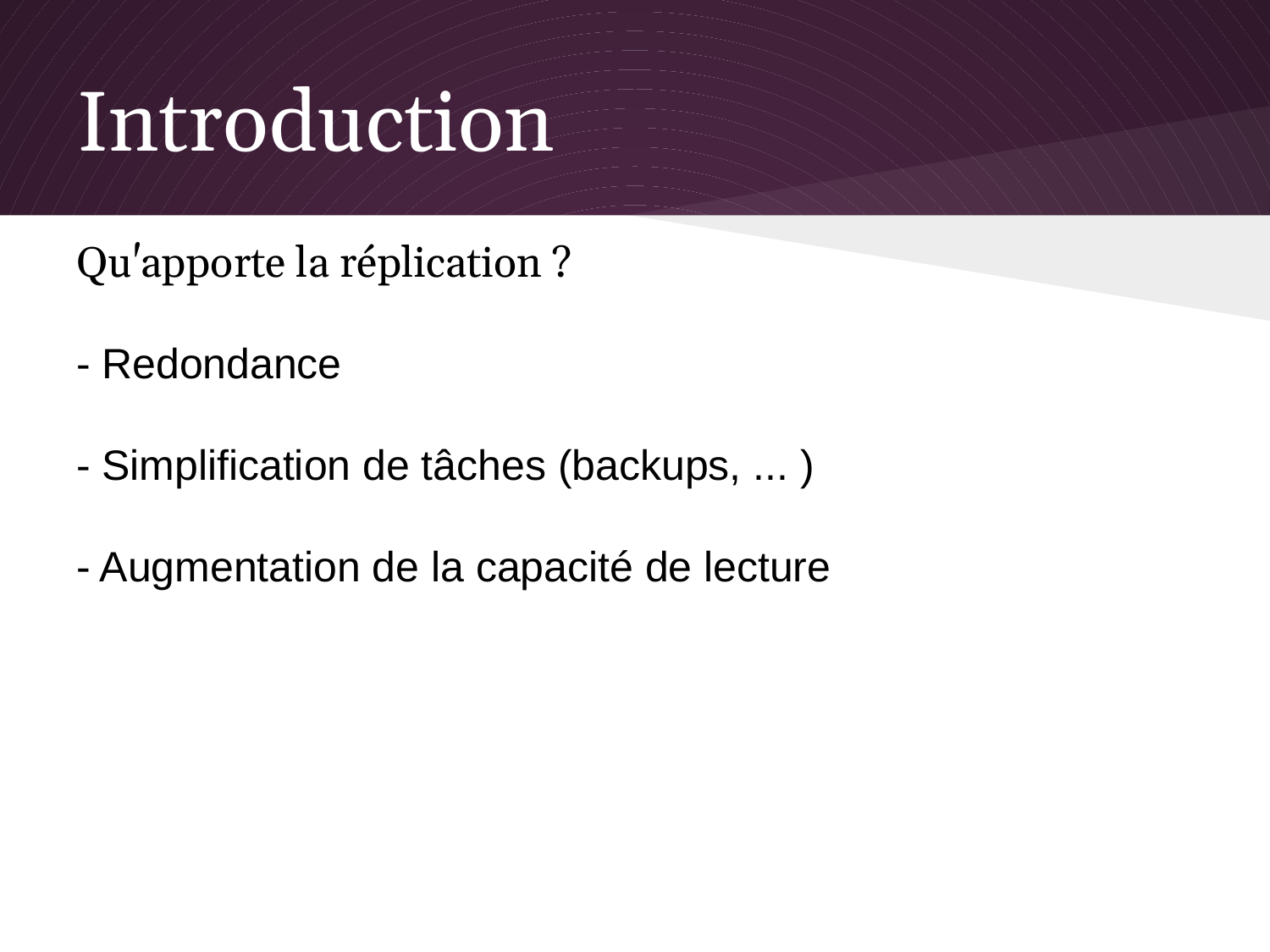

# Introduction
Qu'apporte la réplication ?

- Redondance

- Simplification de tâches (backups, ... )

- Augmentation de la capacité de lecture